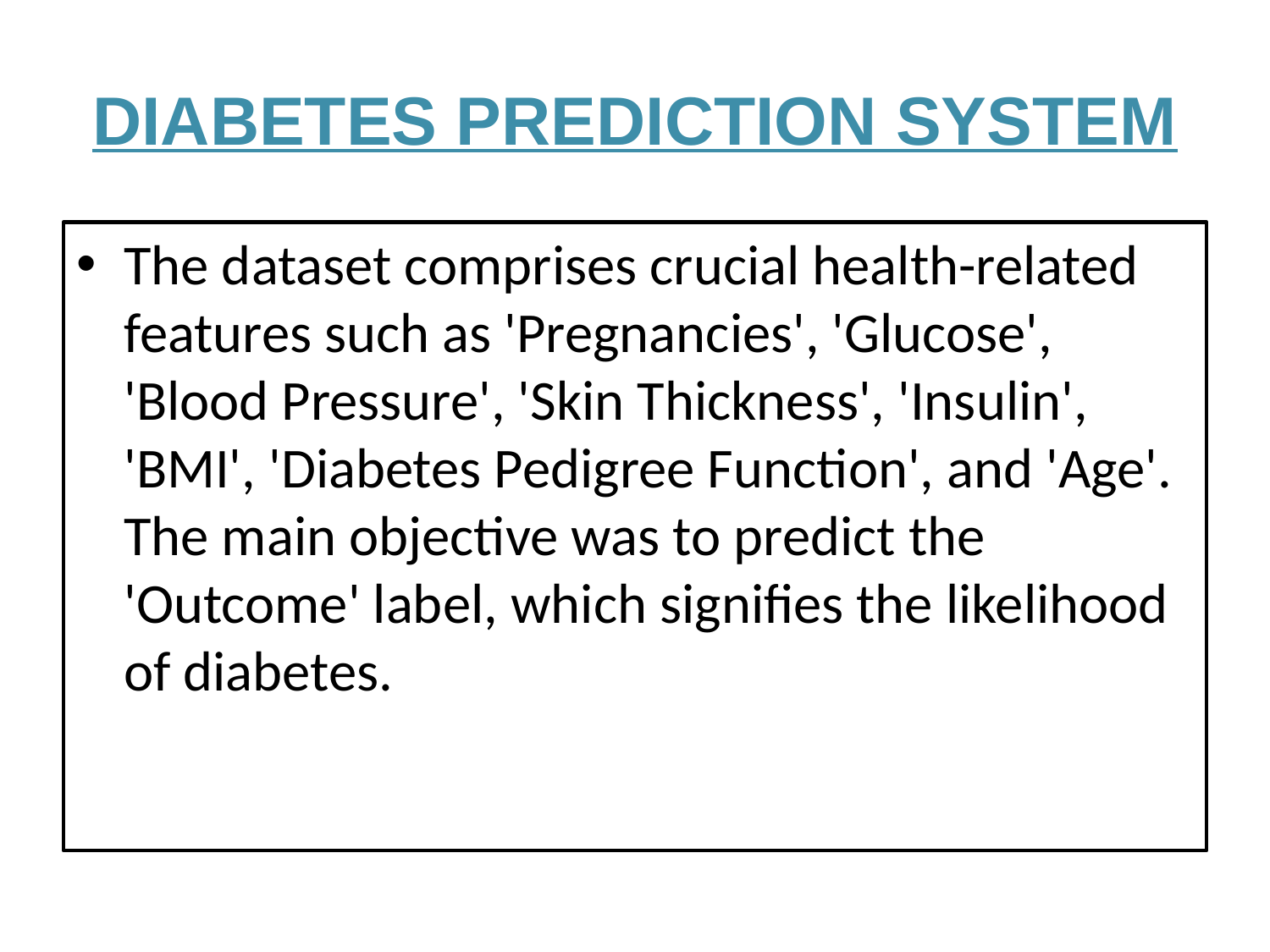

# DIABETES PREDICTION SYSTEM
The dataset comprises crucial health-related features such as 'Pregnancies', 'Glucose', 'Blood Pressure', 'Skin Thickness', 'Insulin', 'BMI', 'Diabetes Pedigree Function', and 'Age'. The main objective was to predict the 'Outcome' label, which signifies the likelihood of diabetes.